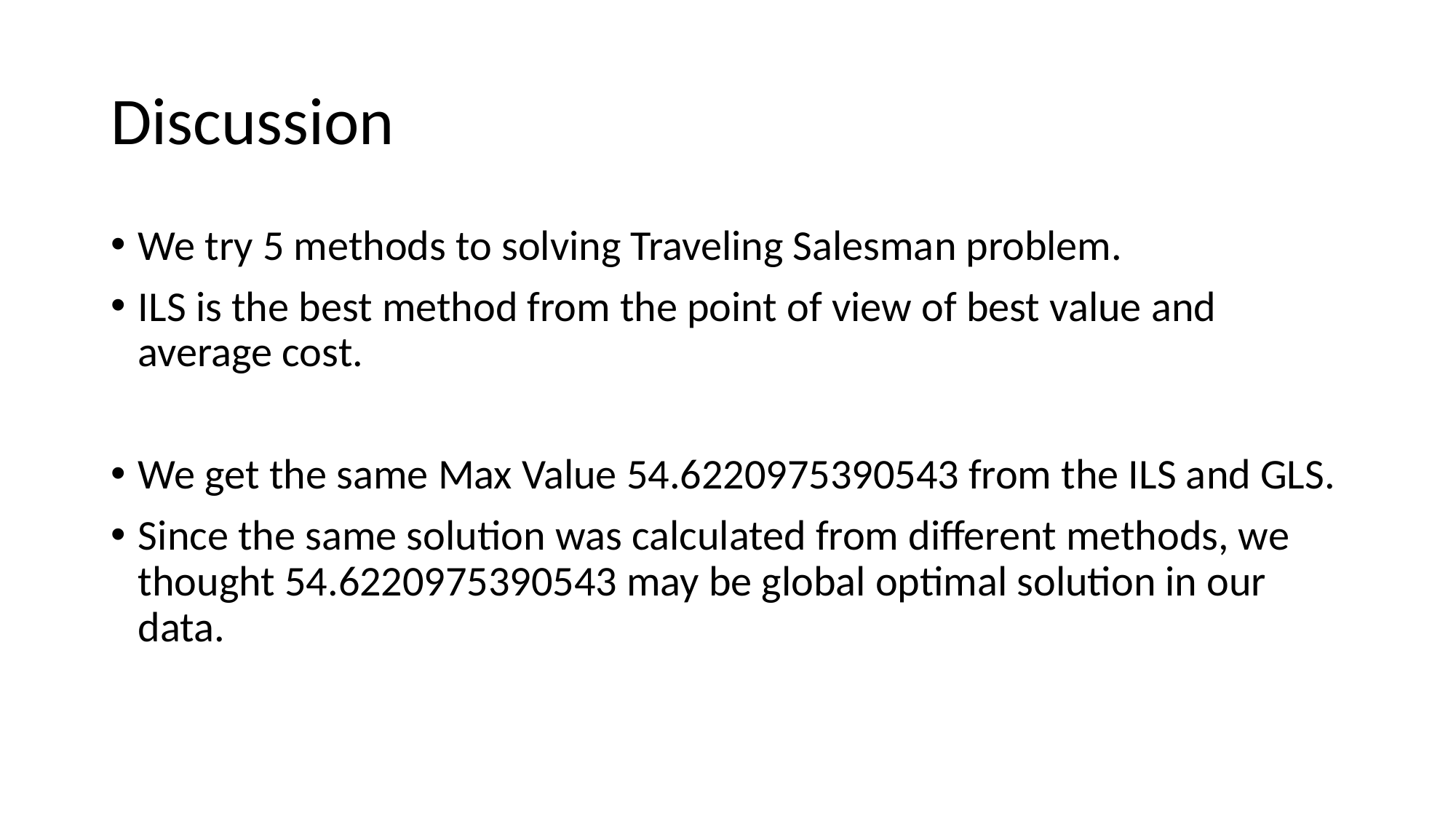

# Discussion
We try 5 methods to solving Traveling Salesman problem.
ILS is the best method from the point of view of best value and average cost.

We get the same Max Value 54.6220975390543 from the ILS and GLS.
Since the same solution was calculated from different methods, we thought 54.6220975390543 may be global optimal solution in our data.